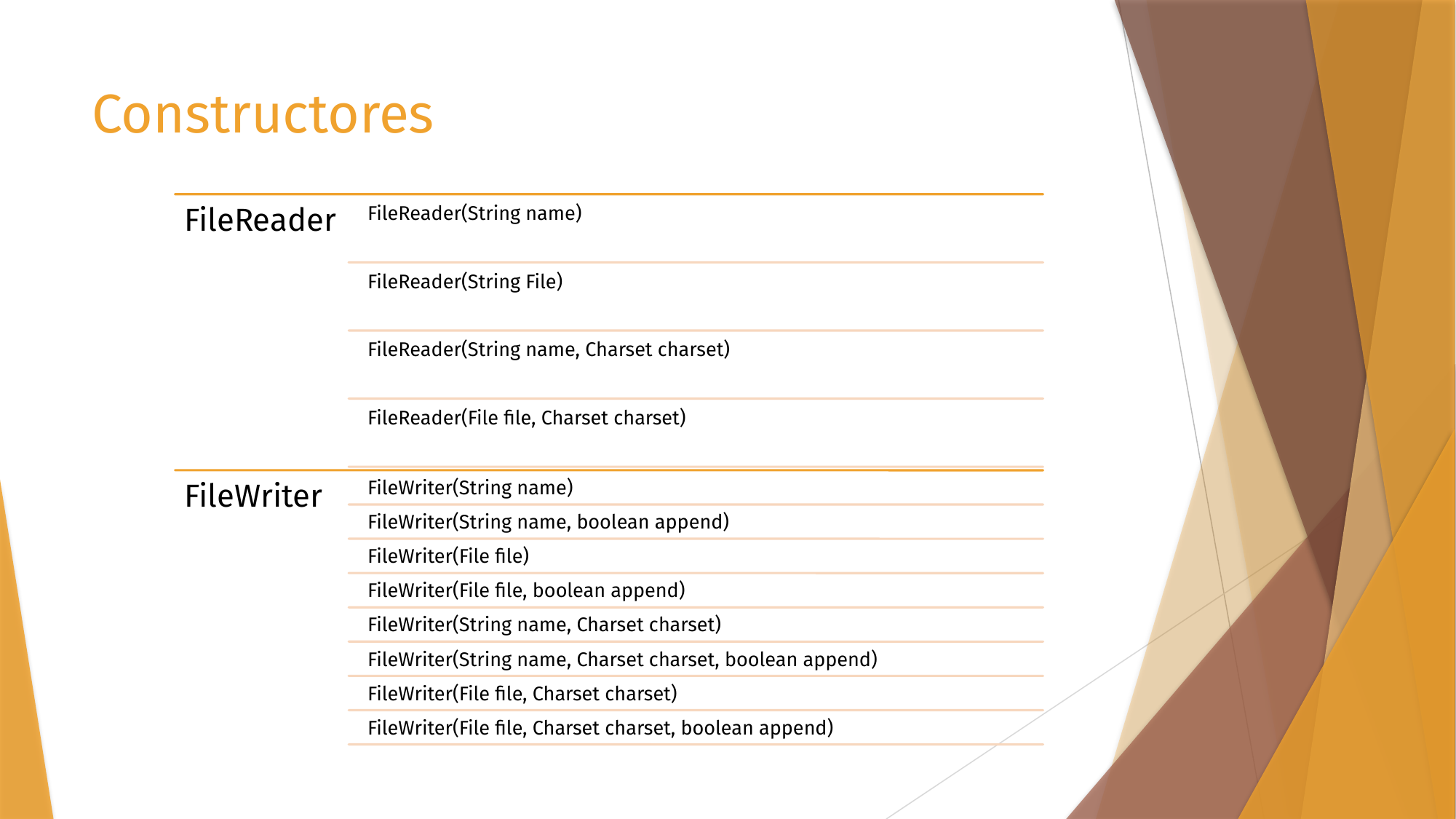

# Constructores
FileReader
FileReader(String name)
FileReader(String File)
FileReader(String name, Charset charset)
FileReader(File file, Charset charset)
FileWriter
FileWriter(String name)
FileWriter(String name, boolean append)
FileWriter(File file)
FileWriter(File file, boolean append)
FileWriter(String name, Charset charset)
FileWriter(String name, Charset charset, boolean append)
FileWriter(File file, Charset charset)
FileWriter(File file, Charset charset, boolean append)